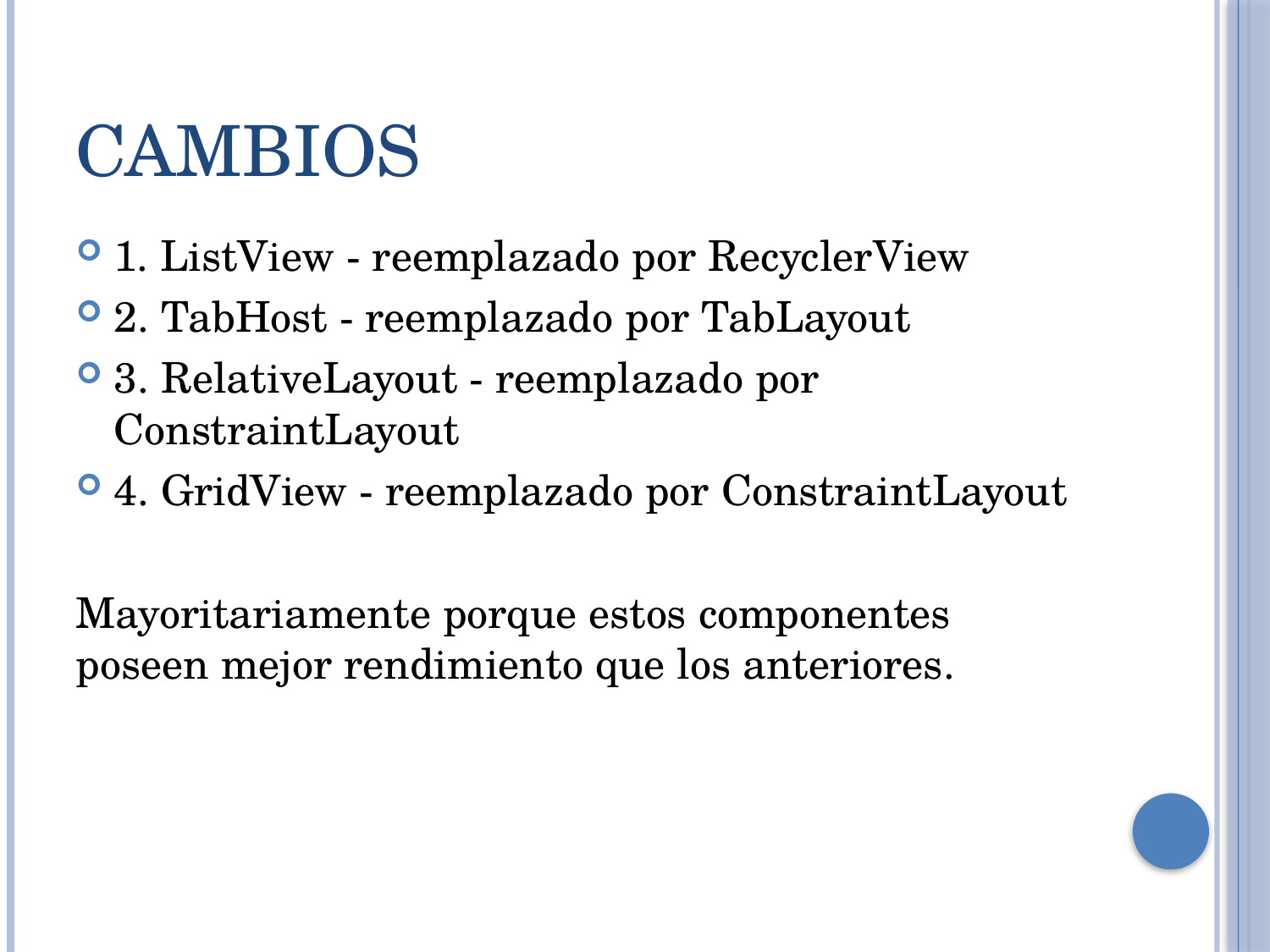

# Cambios
1. ListView - reemplazado por RecyclerView
2. TabHost - reemplazado por TabLayout
3. RelativeLayout - reemplazado por ConstraintLayout
4. GridView - reemplazado por ConstraintLayout

Mayoritariamente porque estos componentes poseen mejor rendimiento que los anteriores.